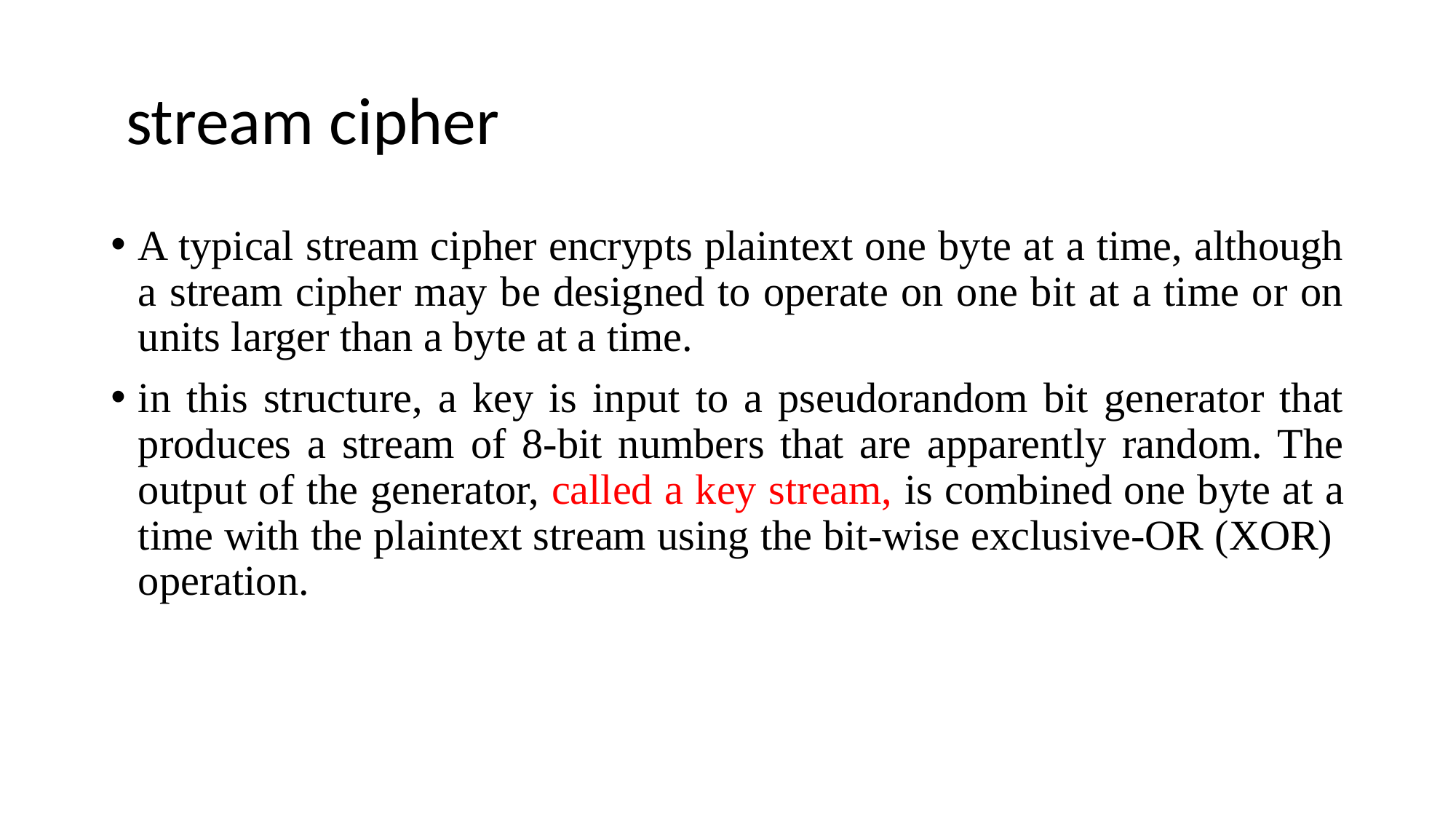

# stream cipher
A typical stream cipher encrypts plaintext one byte at a time, although a stream cipher may be designed to operate on one bit at a time or on units larger than a byte at a time.
in this structure, a key is input to a pseudorandom bit generator that produces a stream of 8-bit numbers that are apparently random. The output of the generator, called a key stream, is combined one byte at a time with the plaintext stream using the bit-wise exclusive-OR (XOR)  operation.